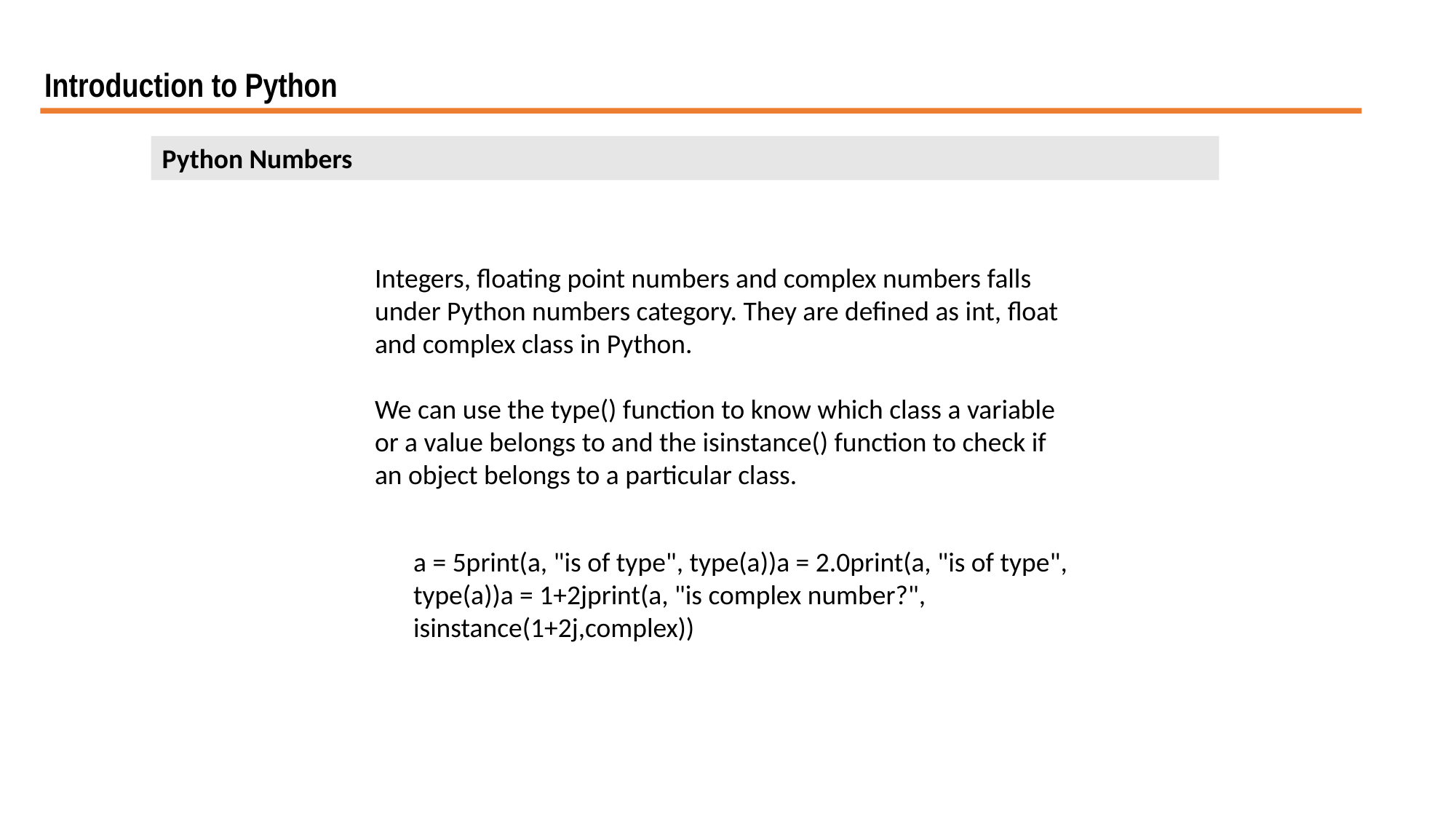

Introduction to Python

Python Numbers
Integers, floating point numbers and complex numbers falls under Python numbers category. They are defined as int, float and complex class in Python.

We can use the type() function to know which class a variable or a value belongs to and the isinstance() function to check if an object belongs to a particular class.

a = 5print(a, "is of type", type(a))a = 2.0print(a, "is of type", type(a))a = 1+2jprint(a, "is complex number?", isinstance(1+2j,complex))